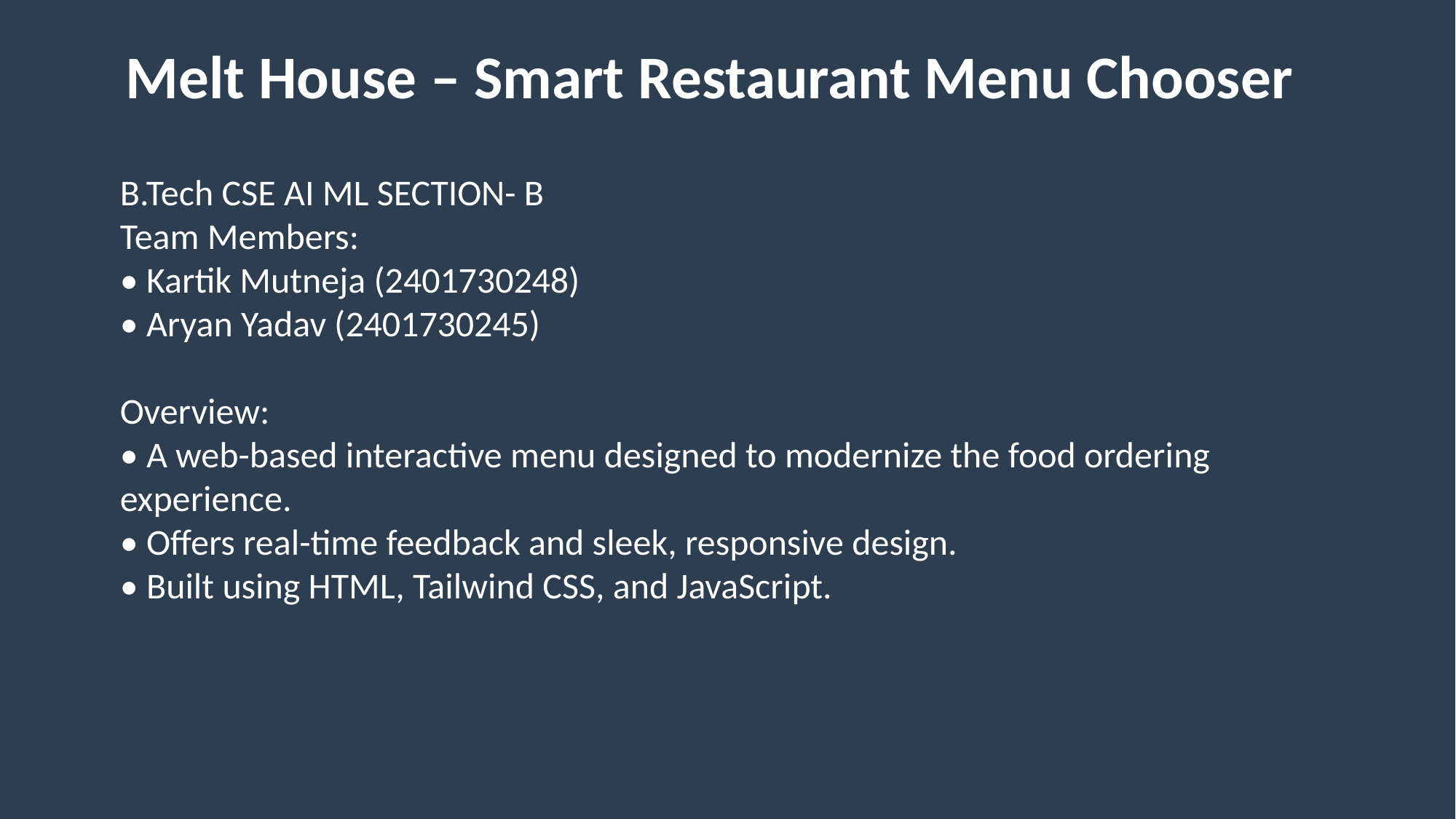

Melt House – Smart Restaurant Menu Chooser
#
B.Tech CSE AI ML SECTION- B
Team Members:
• Kartik Mutneja (2401730248)
• Aryan Yadav (2401730245)

Overview:
• A web-based interactive menu designed to modernize the food ordering experience.
• Offers real-time feedback and sleek, responsive design.
• Built using HTML, Tailwind CSS, and JavaScript.